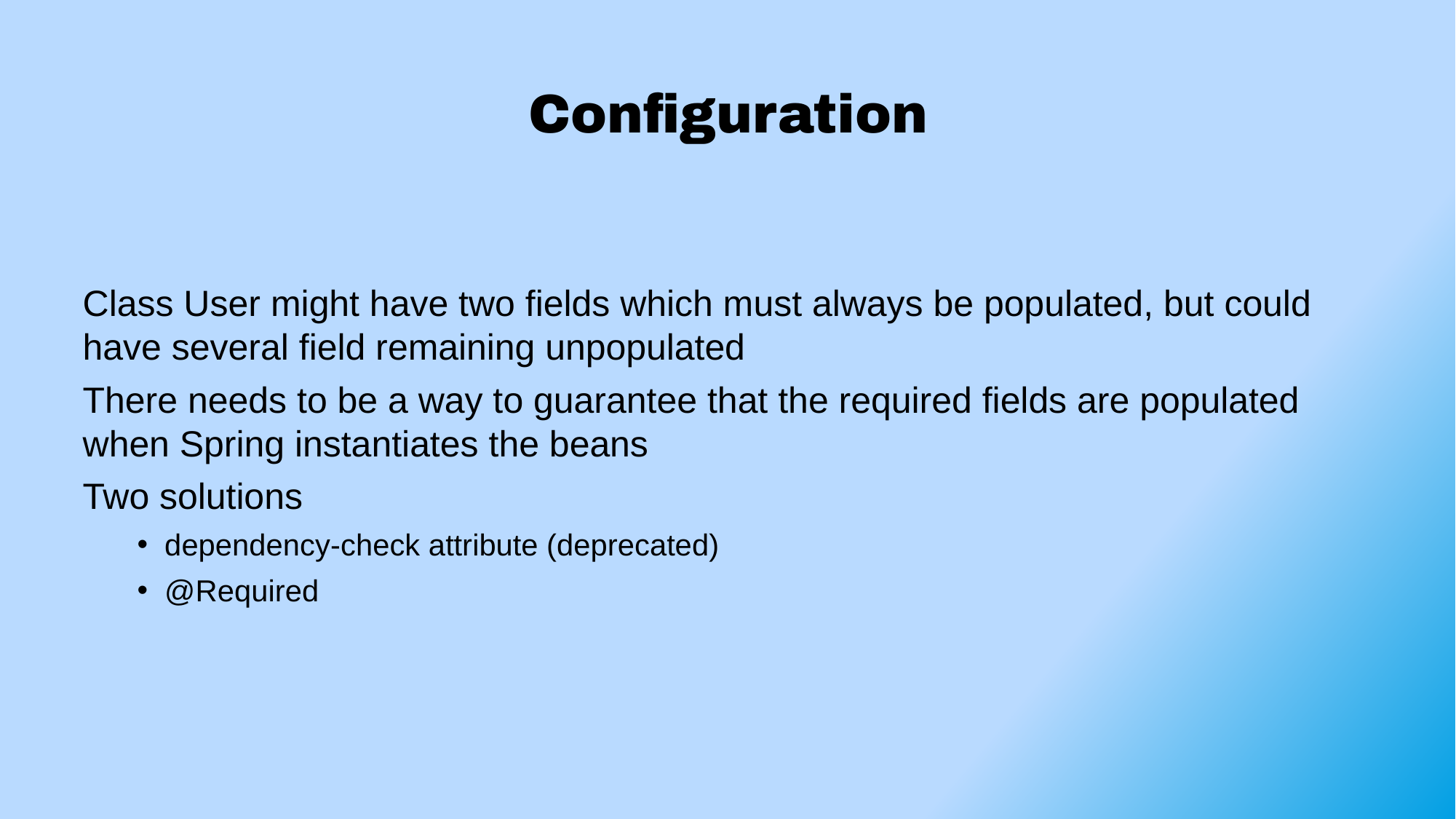

# Configuration
Class User might have two fields which must always be populated, but could have several field remaining unpopulated
There needs to be a way to guarantee that the required fields are populated when Spring instantiates the beans
Two solutions
dependency-check attribute (deprecated)
@Required